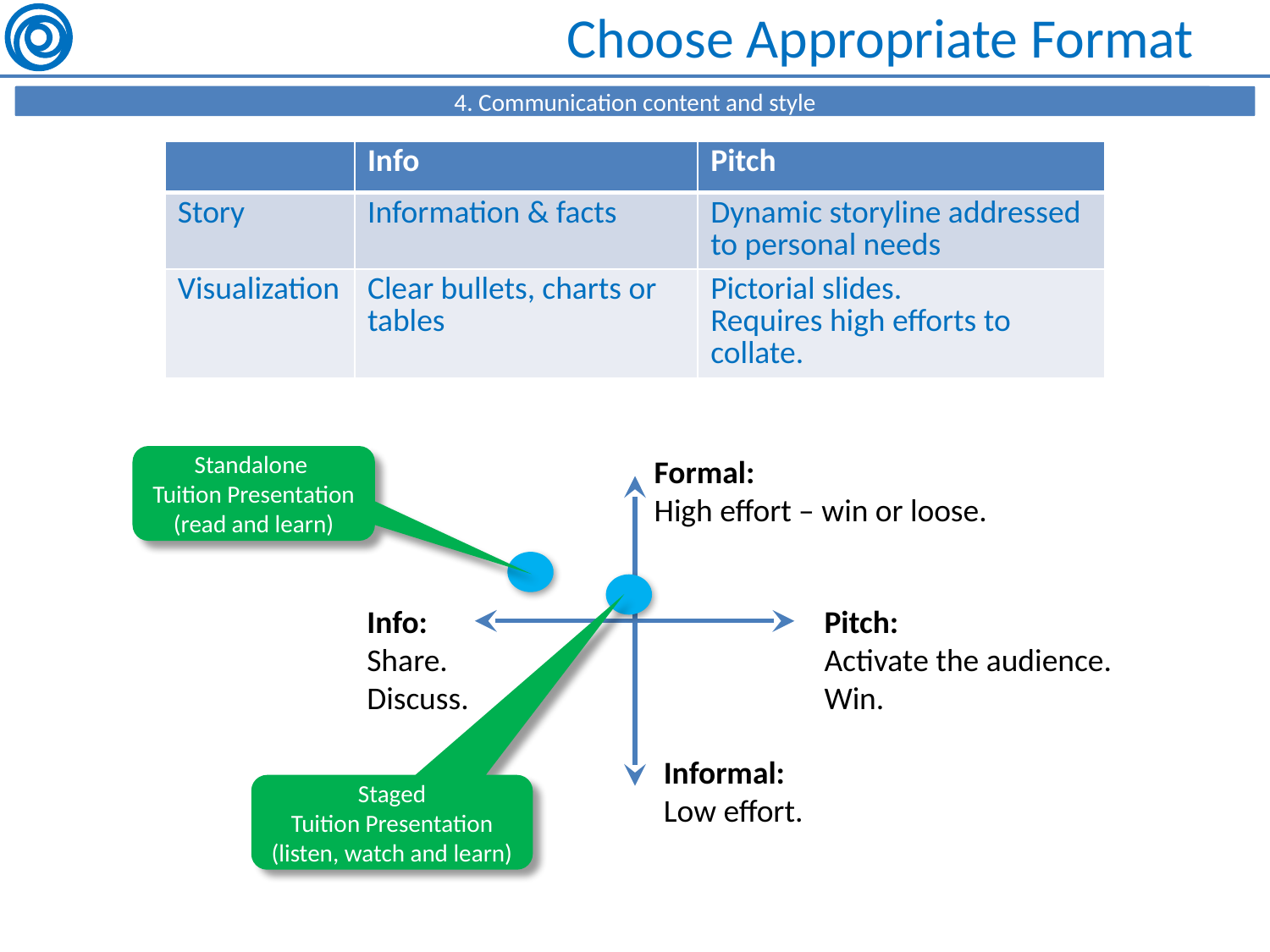

# Choose Appropriate Format
4. Communication content and style
|  | Info | Pitch |
| --- | --- | --- |
| Story | Information & facts | Dynamic storyline addressed to personal needs |
| Visualization | Clear bullets, charts or tables | Pictorial slides. Requires high efforts to collate. |
Formal:
High effort – win or loose.
Standalone
Tuition Presentation
(read and learn)

Info:
Share.
Discuss.
Pitch:
Activate the audience.
Win.
Informal:
Low effort.
Staged
Tuition Presentation
(listen, watch and learn)